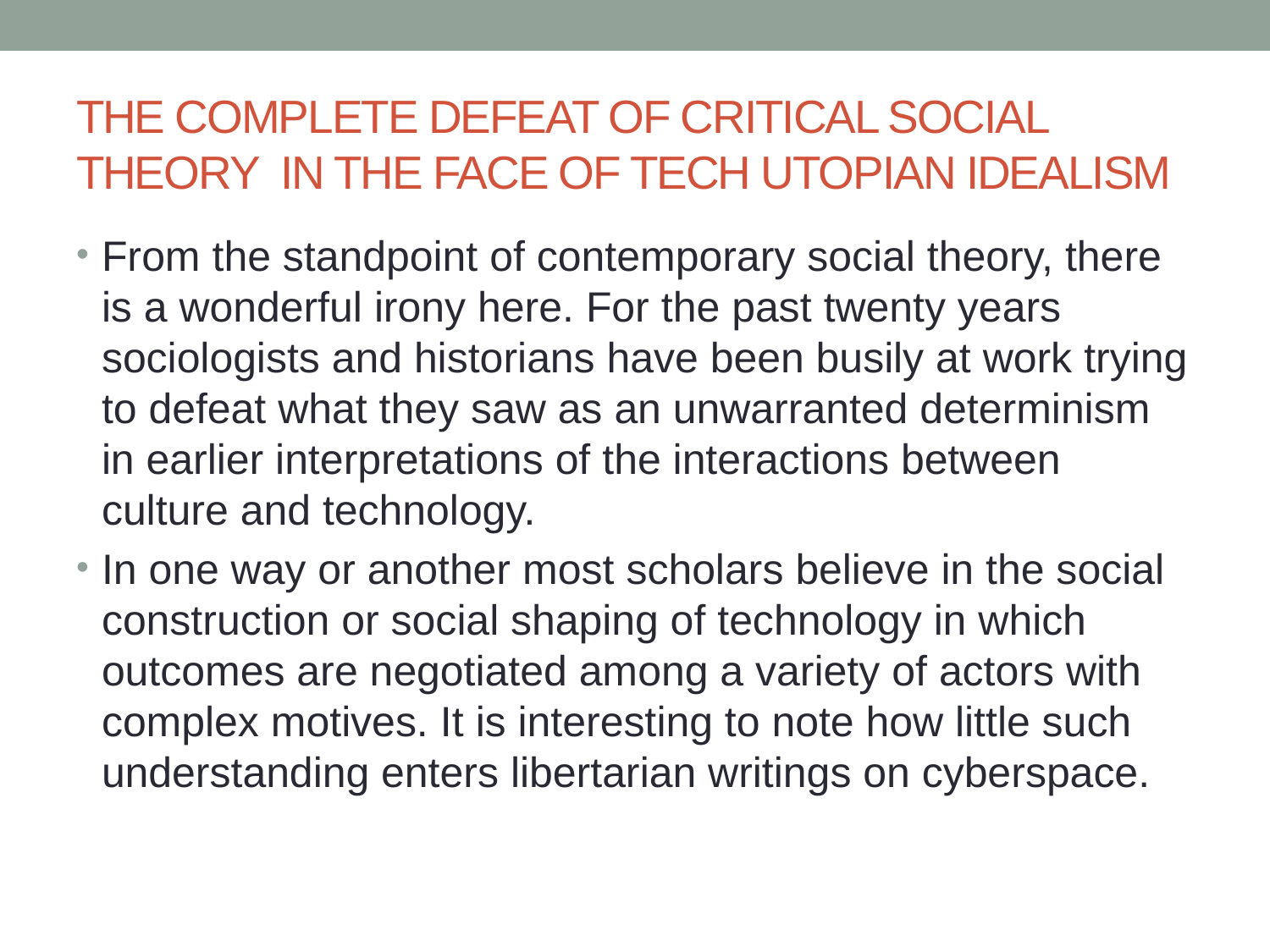

# THE COMPLETE DEFEAT OF CRITICAL SOCIAL THEORY  IN THE FACE OF TECH UTOPIAN IDEALISM
From the standpoint of contemporary social theory, there is a wonderful irony here. For the past twenty years sociologists and historians have been busily at work trying to defeat what they saw as an unwarranted determinism in earlier interpretations of the interactions between culture and technology.
In one way or another most scholars believe in the social construction or social shaping of technology in which outcomes are negotiated among a variety of actors with complex motives. It is interesting to note how little such understanding enters libertarian writings on cyberspace.